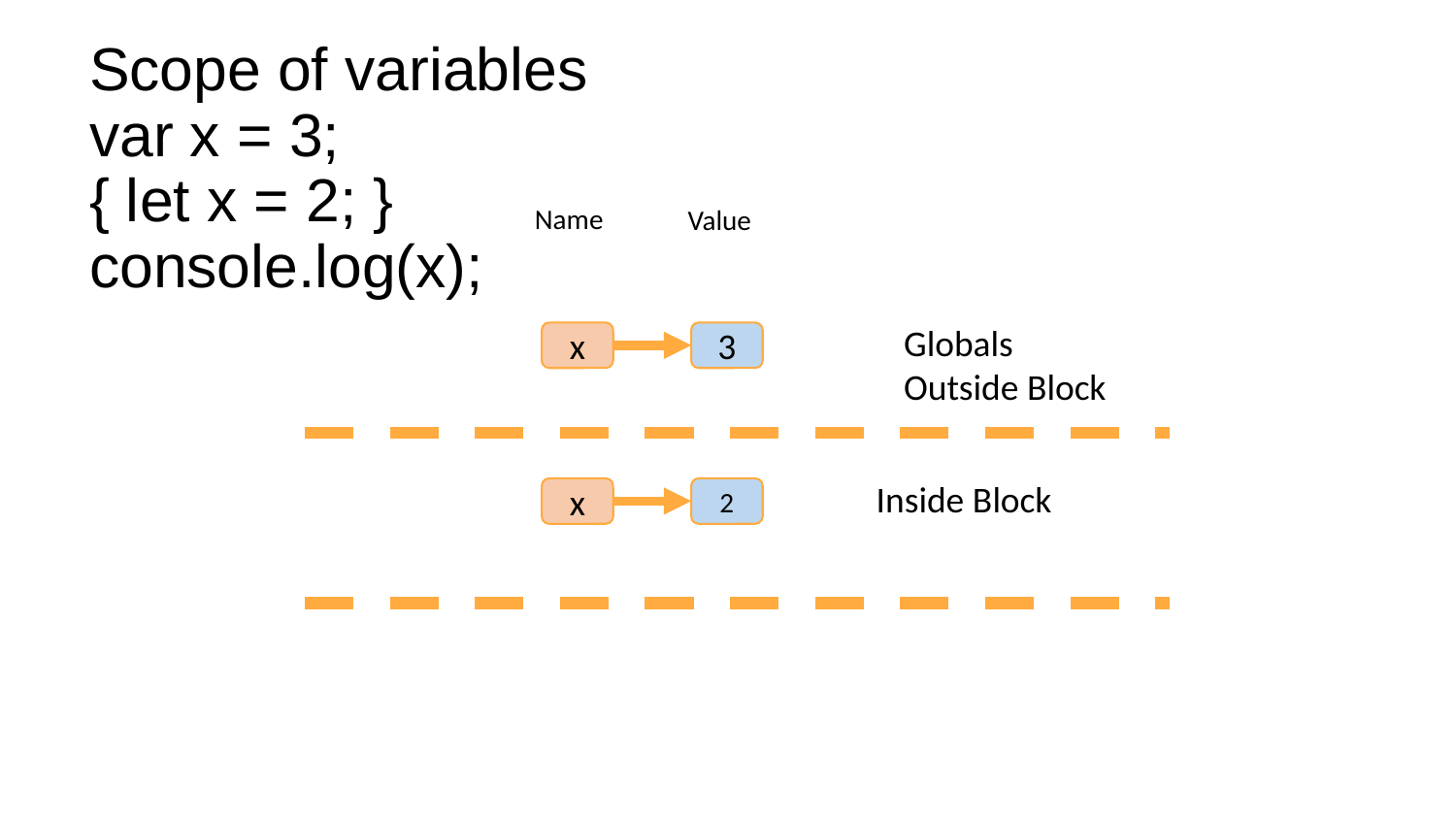

# Scope of variables
var x = 3;
{ let x = 2; }
console.log(x);
Name
Value
Globals
Outside Block
x
3
Inside Block
x
2